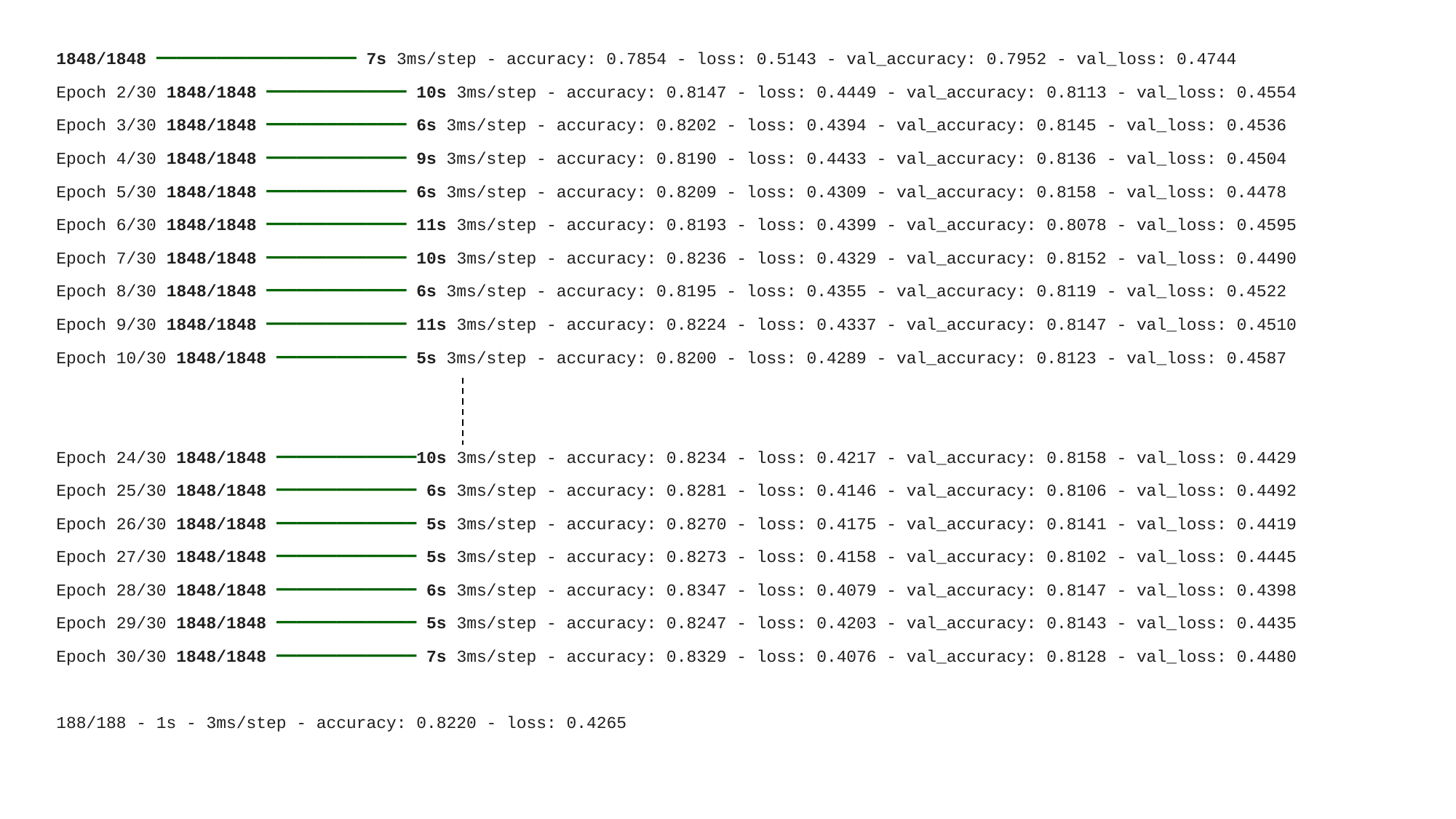

1848/1848 ━━━━━━━━━━━━━━━━━━━━ 7s 3ms/step - accuracy: 0.7854 - loss: 0.5143 - val_accuracy: 0.7952 - val_loss: 0.4744
Epoch 2/30 1848/1848 ━━━━━━━━━━━━━━ 10s 3ms/step - accuracy: 0.8147 - loss: 0.4449 - val_accuracy: 0.8113 - val_loss: 0.4554
Epoch 3/30 1848/1848 ━━━━━━━━━━━━━━ 6s 3ms/step - accuracy: 0.8202 - loss: 0.4394 - val_accuracy: 0.8145 - val_loss: 0.4536
Epoch 4/30 1848/1848 ━━━━━━━━━━━━━━ 9s 3ms/step - accuracy: 0.8190 - loss: 0.4433 - val_accuracy: 0.8136 - val_loss: 0.4504
Epoch 5/30 1848/1848 ━━━━━━━━━━━━━━ 6s 3ms/step - accuracy: 0.8209 - loss: 0.4309 - val_accuracy: 0.8158 - val_loss: 0.4478
Epoch 6/30 1848/1848 ━━━━━━━━━━━━━━ 11s 3ms/step - accuracy: 0.8193 - loss: 0.4399 - val_accuracy: 0.8078 - val_loss: 0.4595
Epoch 7/30 1848/1848 ━━━━━━━━━━━━━━ 10s 3ms/step - accuracy: 0.8236 - loss: 0.4329 - val_accuracy: 0.8152 - val_loss: 0.4490
Epoch 8/30 1848/1848 ━━━━━━━━━━━━━━ 6s 3ms/step - accuracy: 0.8195 - loss: 0.4355 - val_accuracy: 0.8119 - val_loss: 0.4522
Epoch 9/30 1848/1848 ━━━━━━━━━━━━━━ 11s 3ms/step - accuracy: 0.8224 - loss: 0.4337 - val_accuracy: 0.8147 - val_loss: 0.4510
Epoch 10/30 1848/1848 ━━━━━━━━━━━━━ 5s 3ms/step - accuracy: 0.8200 - loss: 0.4289 - val_accuracy: 0.8123 - val_loss: 0.4587

Epoch 24/30 1848/1848 ━━━━━━━━━━━━━━10s 3ms/step - accuracy: 0.8234 - loss: 0.4217 - val_accuracy: 0.8158 - val_loss: 0.4429
Epoch 25/30 1848/1848 ━━━━━━━━━━━━━━ 6s 3ms/step - accuracy: 0.8281 - loss: 0.4146 - val_accuracy: 0.8106 - val_loss: 0.4492
Epoch 26/30 1848/1848 ━━━━━━━━━━━━━━ 5s 3ms/step - accuracy: 0.8270 - loss: 0.4175 - val_accuracy: 0.8141 - val_loss: 0.4419
Epoch 27/30 1848/1848 ━━━━━━━━━━━━━━ 5s 3ms/step - accuracy: 0.8273 - loss: 0.4158 - val_accuracy: 0.8102 - val_loss: 0.4445
Epoch 28/30 1848/1848 ━━━━━━━━━━━━━━ 6s 3ms/step - accuracy: 0.8347 - loss: 0.4079 - val_accuracy: 0.8147 - val_loss: 0.4398
Epoch 29/30 1848/1848 ━━━━━━━━━━━━━━ 5s 3ms/step - accuracy: 0.8247 - loss: 0.4203 - val_accuracy: 0.8143 - val_loss: 0.4435
Epoch 30/30 1848/1848 ━━━━━━━━━━━━━━ 7s 3ms/step - accuracy: 0.8329 - loss: 0.4076 - val_accuracy: 0.8128 - val_loss: 0.4480

188/188 - 1s - 3ms/step - accuracy: 0.8220 - loss: 0.4265